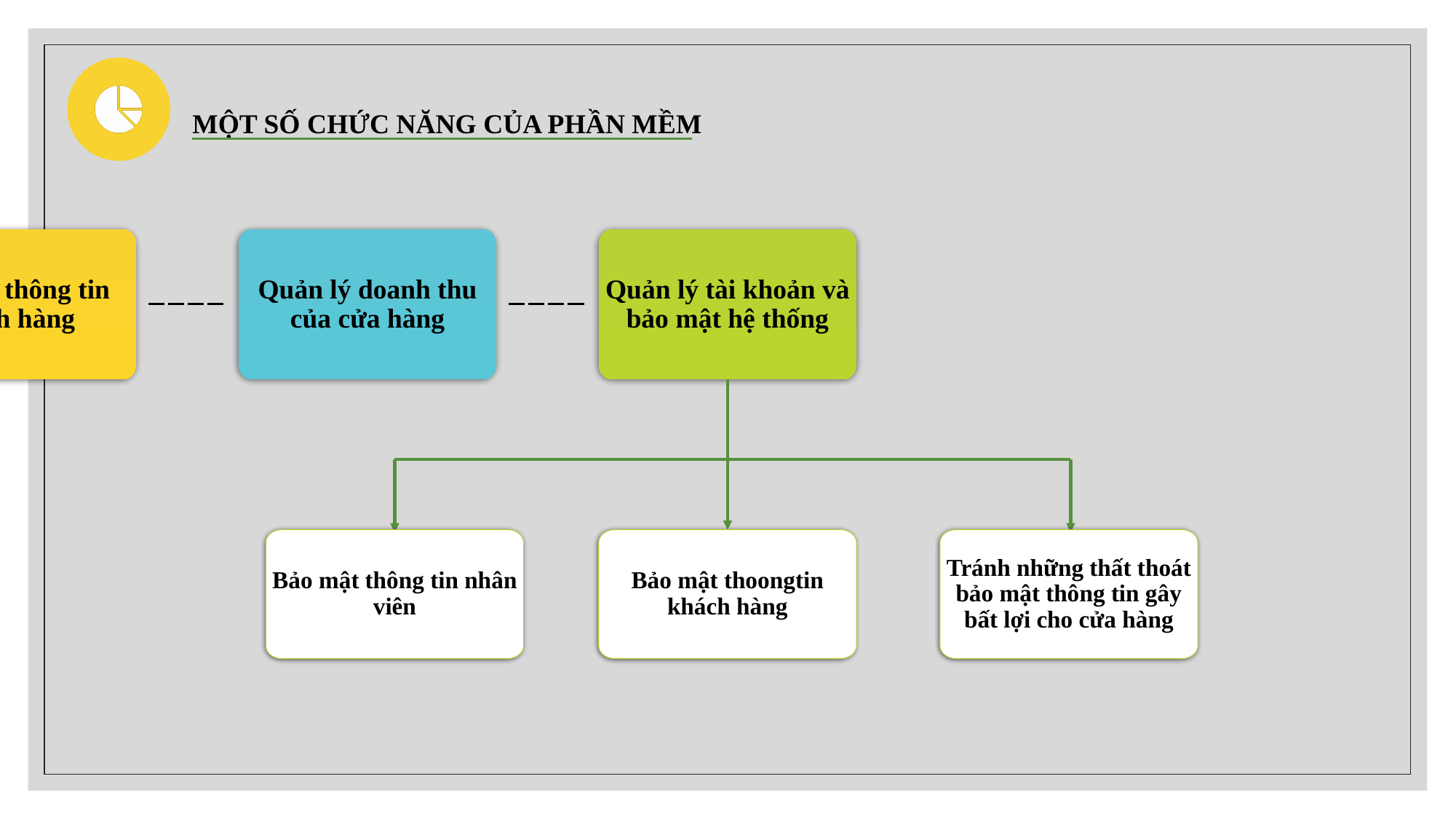

Một số Chức năng của phần mềm
Quản lý thông tin nhân viên và tài khoản nhân viên
Quản lý kho hàng và danh mục sản phẩm
Quản lý đơn hàng và thông tin đơn hàng
Quản lý thông tin khách hàng
Quản lý doanh thu của cửa hàng
Quản lý tài khoản và bảo mật hệ thống
Bảo mật thông tin nhân viên
Bảo mật thoongtin khách hàng
Tránh những thất thoát bảo mật thông tin gây bất lợi cho cửa hàng